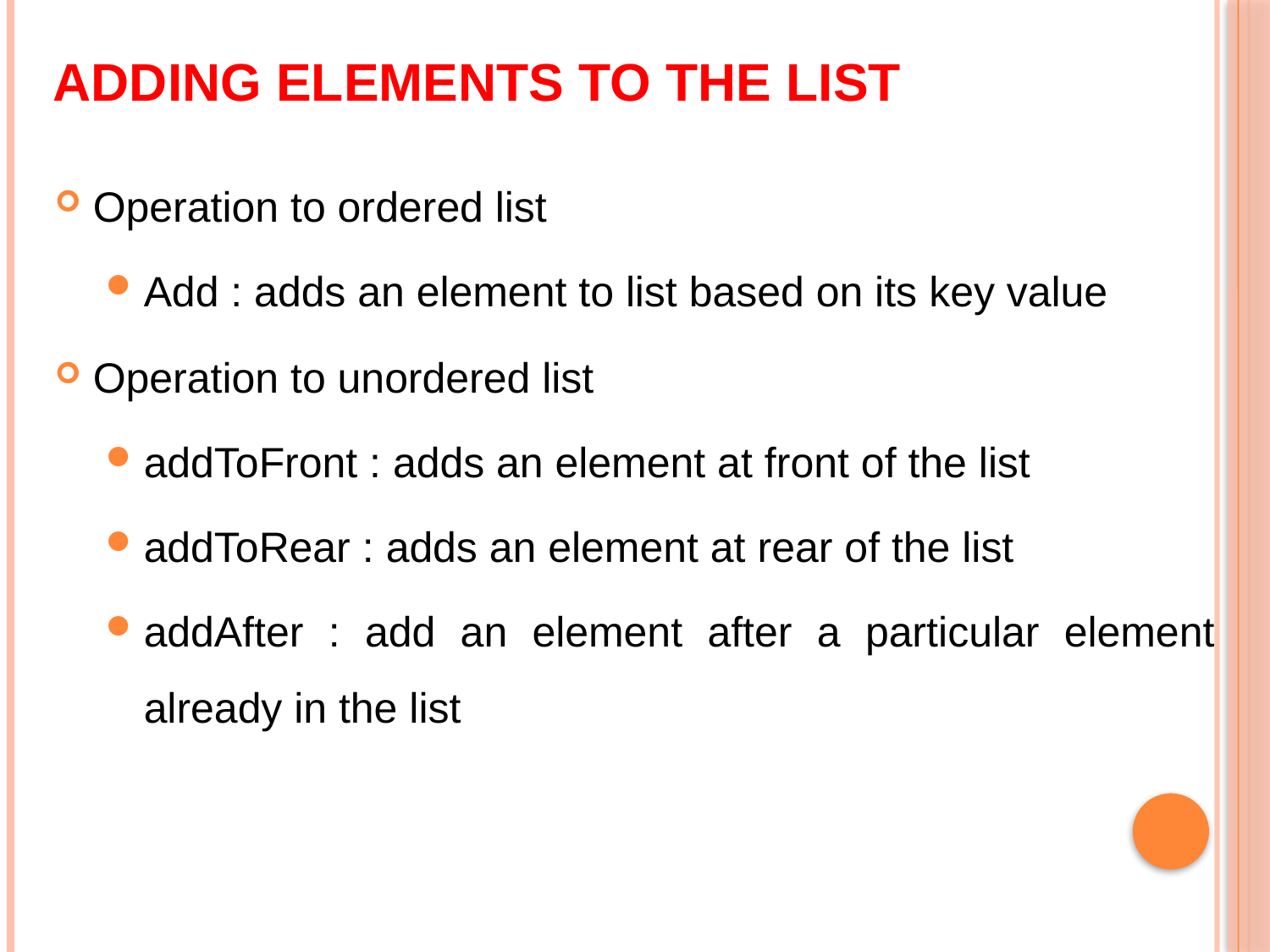

# ADDING ELEMENTS TO THE LIST
Operation to ordered list
Add : adds an element to list based on its key value
Operation to unordered list
addToFront : adds an element at front of the list
addToRear : adds an element at rear of the list
addAfter : add an element after a particular element already in the list